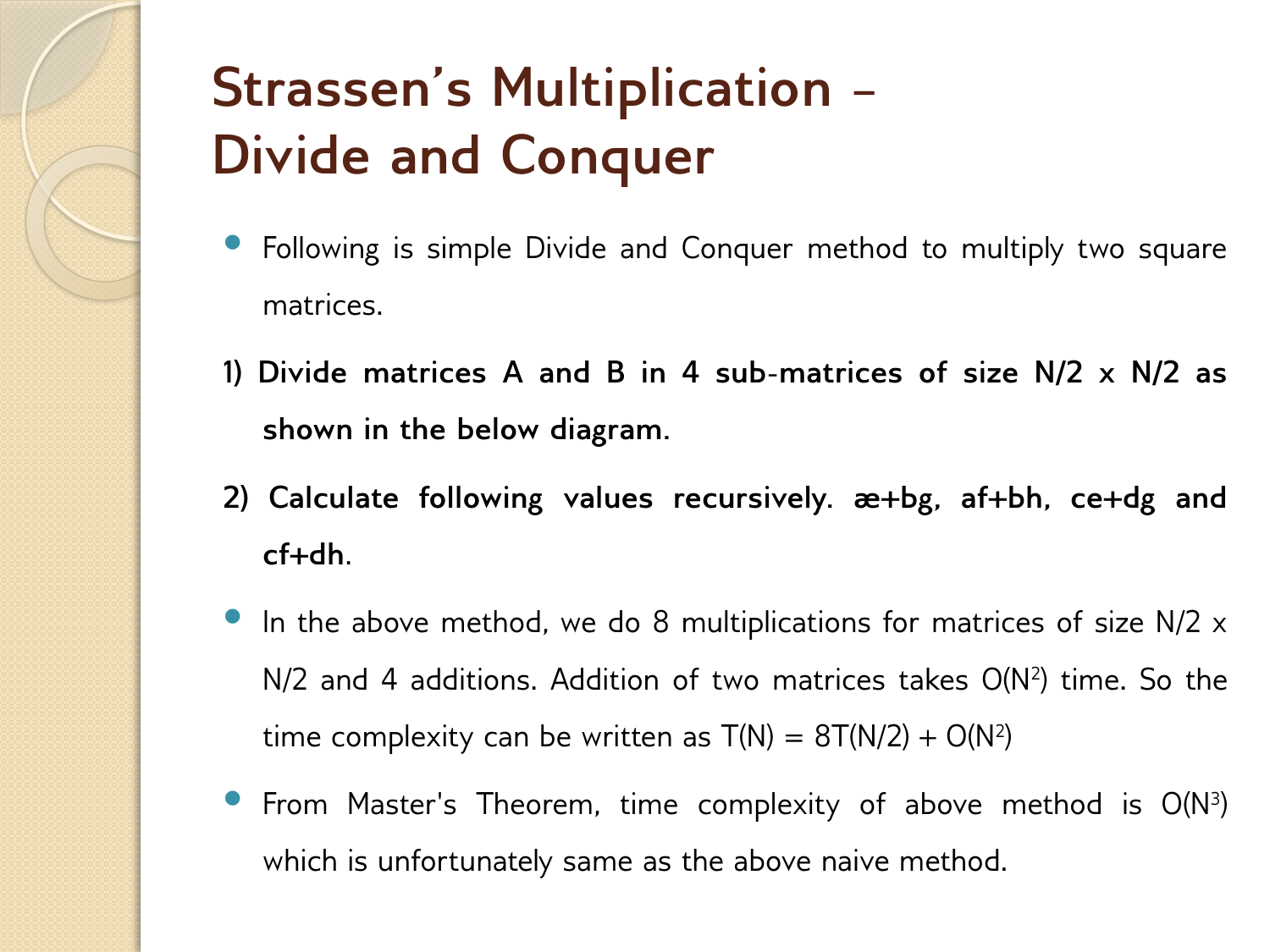

# Strassen’s Multiplication – Divide and Conquer
Following is simple Divide and Conquer method to multiply two square matrices.
1) Divide matrices A and B in 4 sub-matrices of size N/2 x N/2 as shown in the below diagram.
2) Calculate following values recursively. ae+bg, af+bh, ce+dg and cf+dh.
In the above method, we do 8 multiplications for matrices of size N/2 x N/2 and 4 additions. Addition of two matrices takes O(N2) time. So the time complexity can be written as T(N) = 8T(N/2) + O(N2)
From Master's Theorem, time complexity of above method is O(N3) which is unfortunately same as the above naive method.